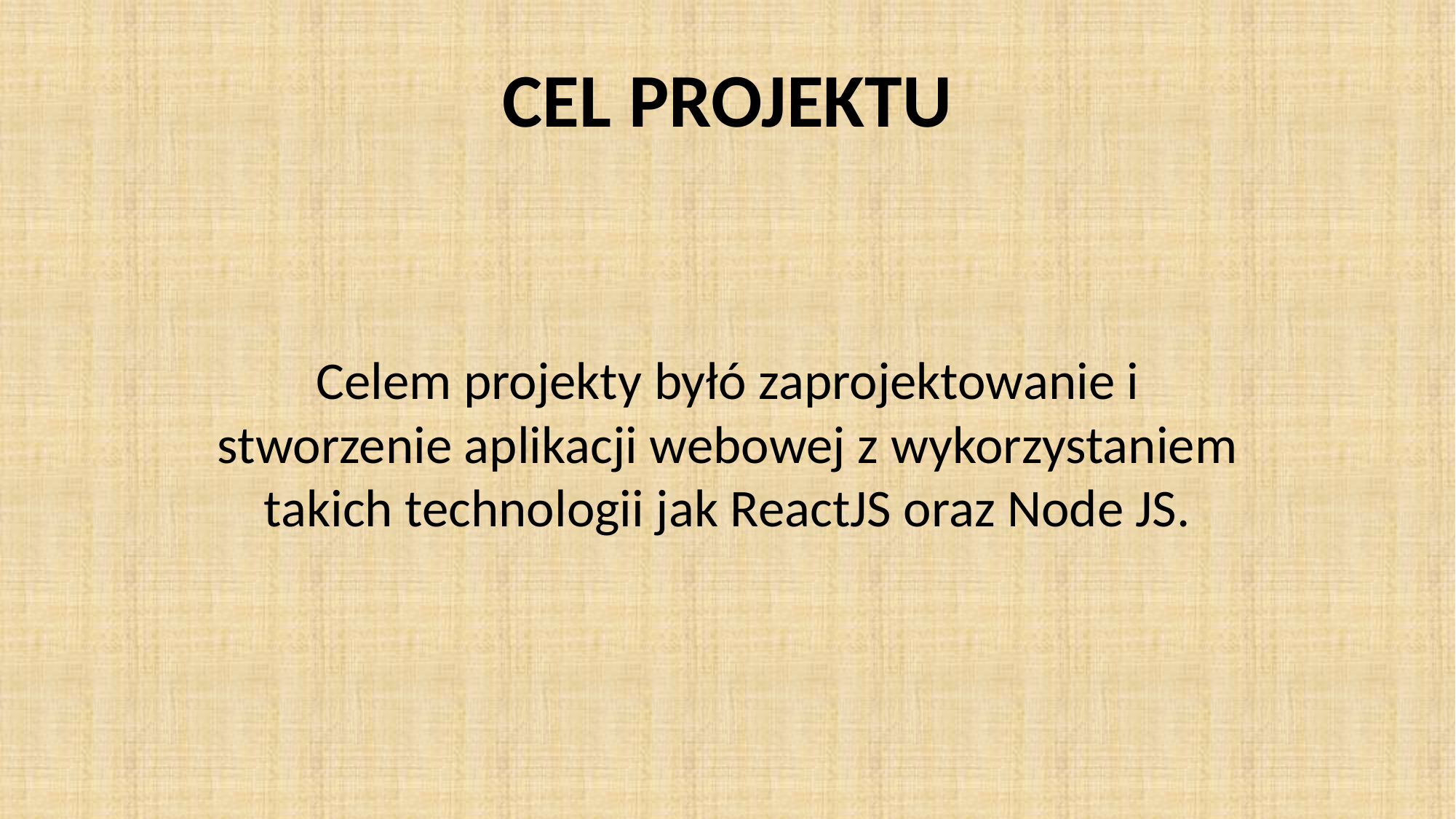

CEL PROJEKTU
Celem projekty byłó zaprojektowanie i stworzenie aplikacji webowej z wykorzystaniem takich technologii jak ReactJS oraz Node JS.